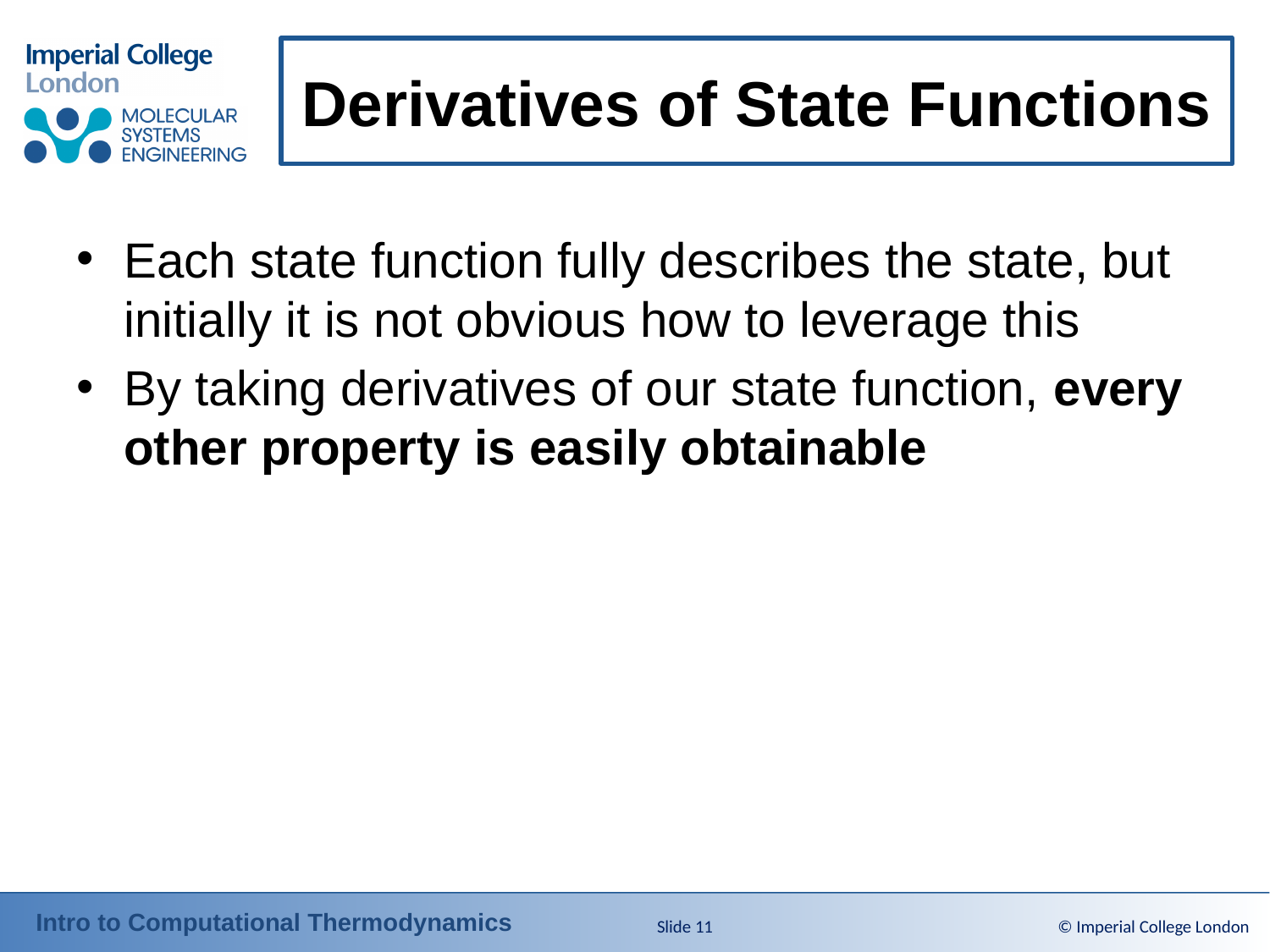

# Derivatives of State Functions
Each state function fully describes the state, but initially it is not obvious how to leverage this
By taking derivatives of our state function, every other property is easily obtainable

Slide 11
© Imperial College London